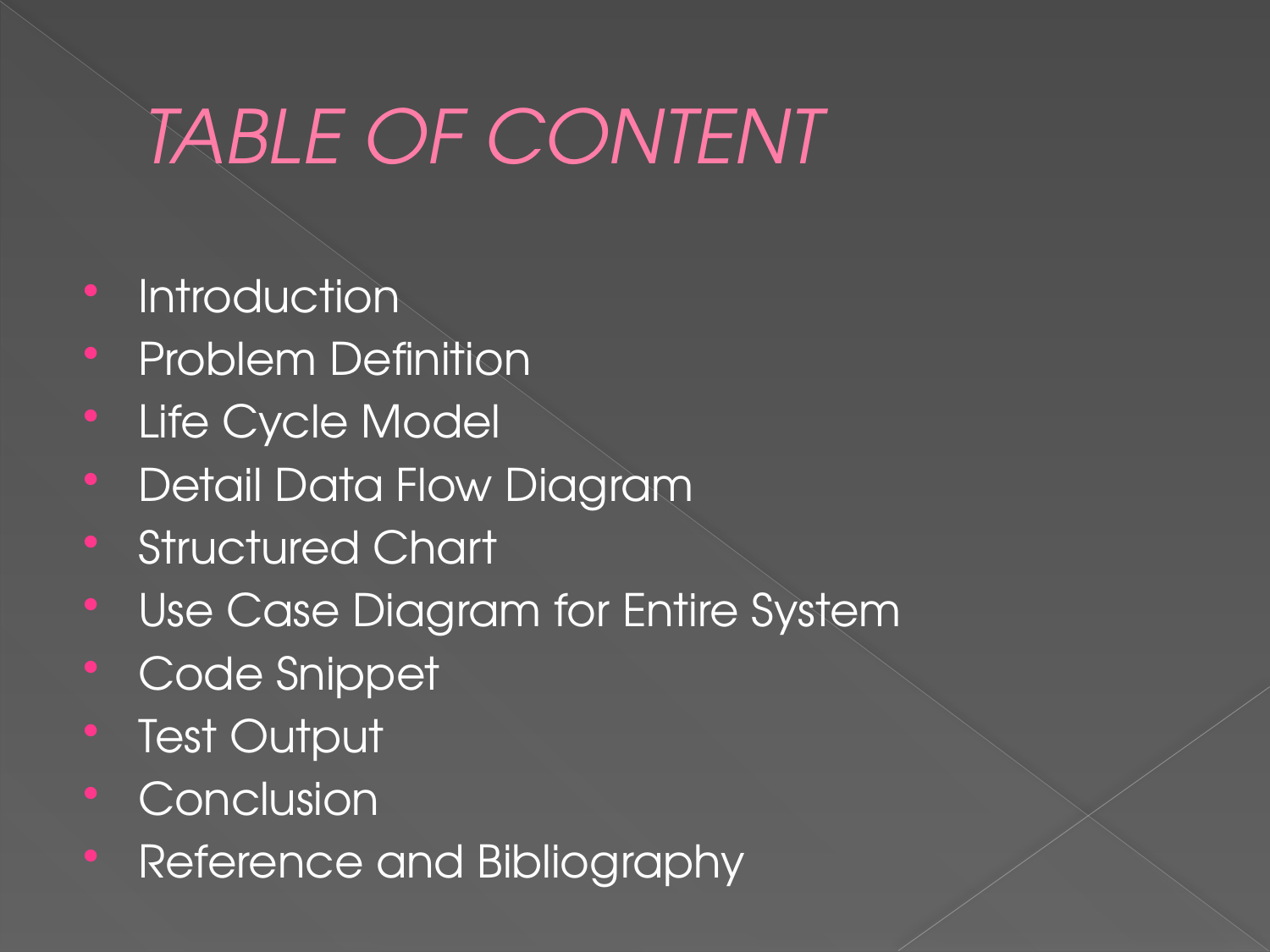

# Table Of CONTENT
Introduction
Problem Definition
Life Cycle Model
Detail Data Flow Diagram
Structured Chart
Use Case Diagram for Entire System
Code Snippet
Test Output
Conclusion
Reference and Bibliography